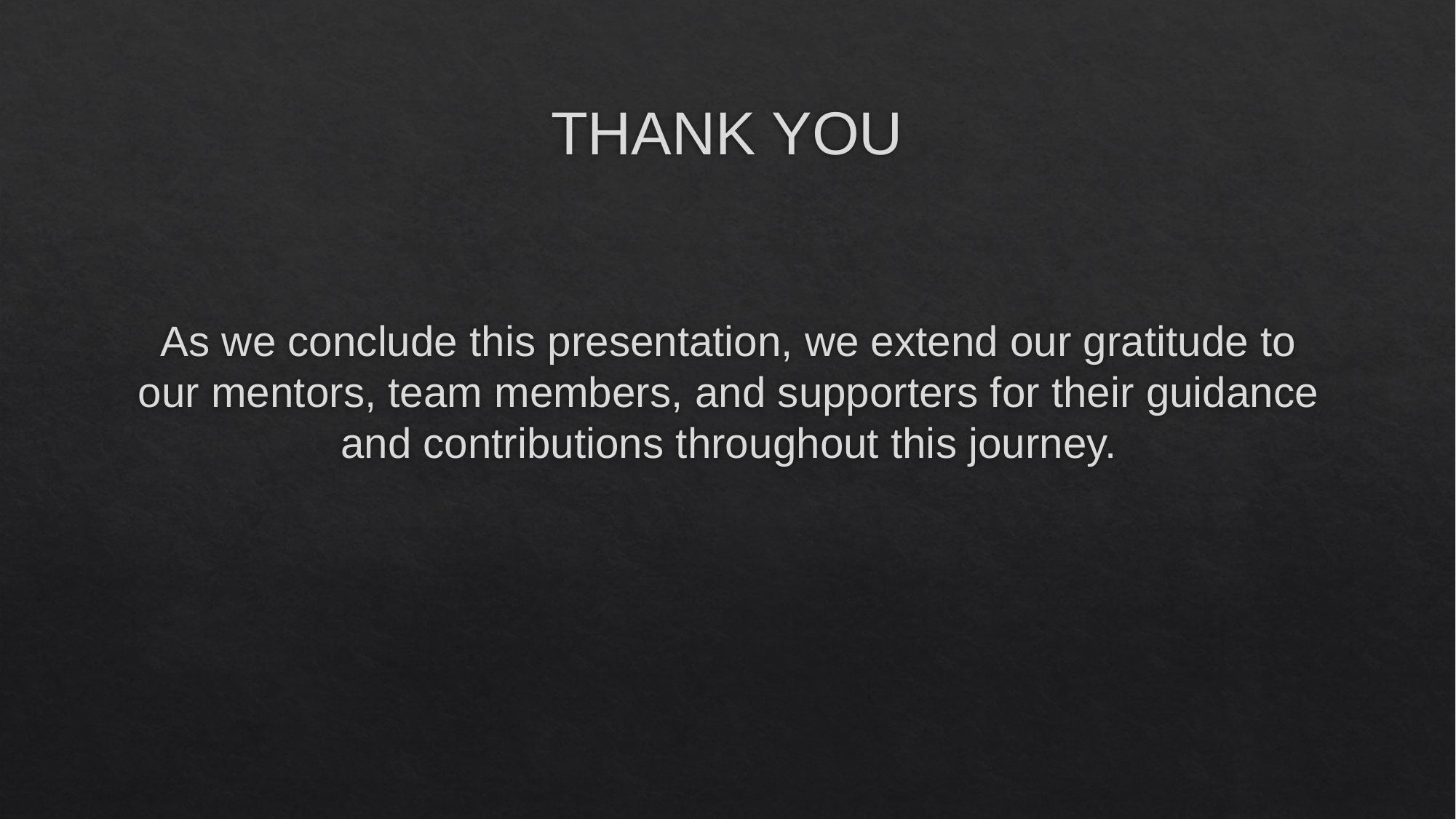

# THANK YOU
As we conclude this presentation, we extend our gratitude to our mentors, team members, and supporters for their guidance and contributions throughout this journey.